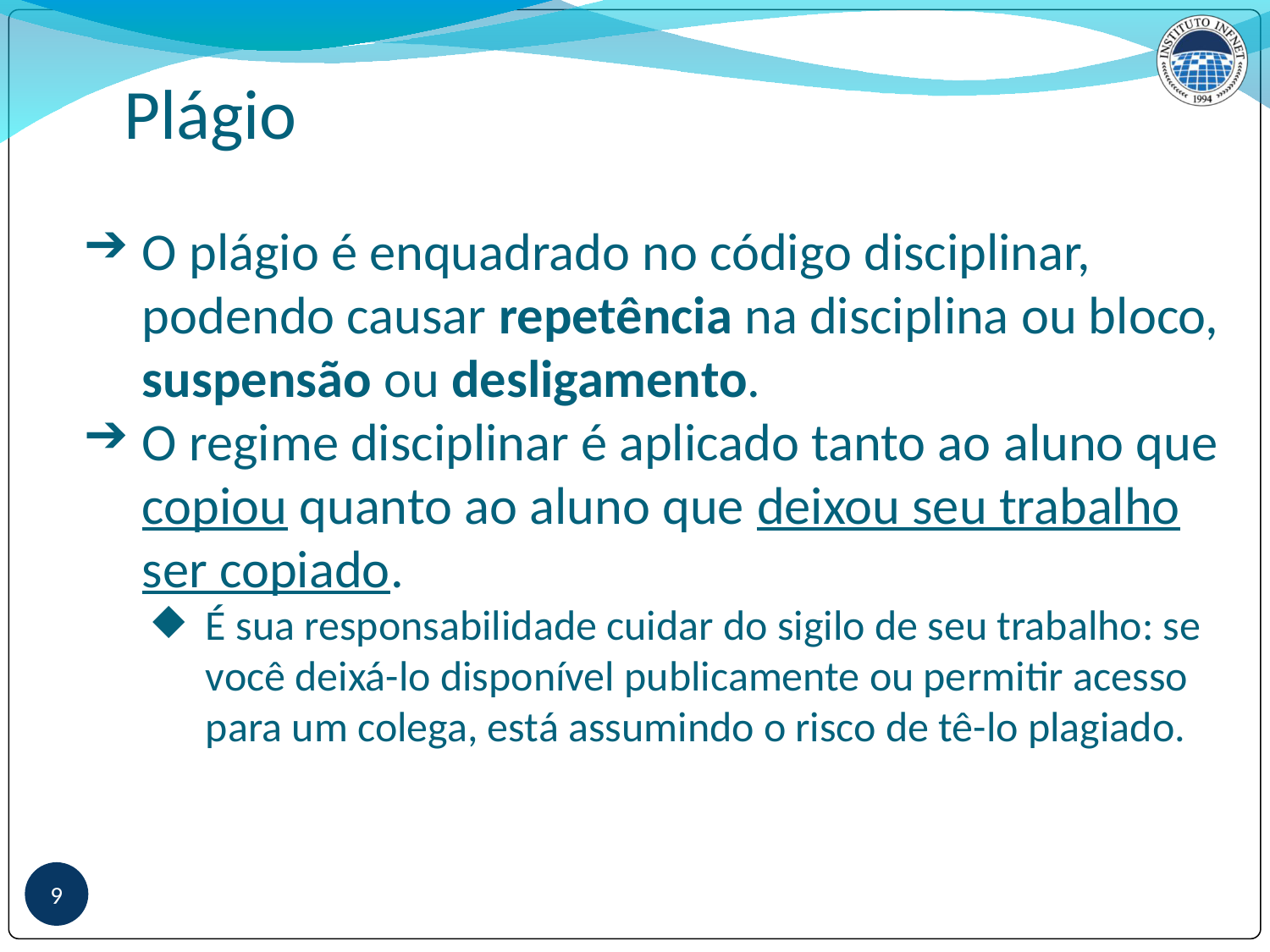

# Plágio
O plágio é enquadrado no código disciplinar, podendo causar repetência na disciplina ou bloco, suspensão ou desligamento.
O regime disciplinar é aplicado tanto ao aluno que copiou quanto ao aluno que deixou seu trabalho ser copiado.
É sua responsabilidade cuidar do sigilo de seu trabalho: se você deixá-lo disponível publicamente ou permitir acesso para um colega, está assumindo o risco de tê-lo plagiado.

9